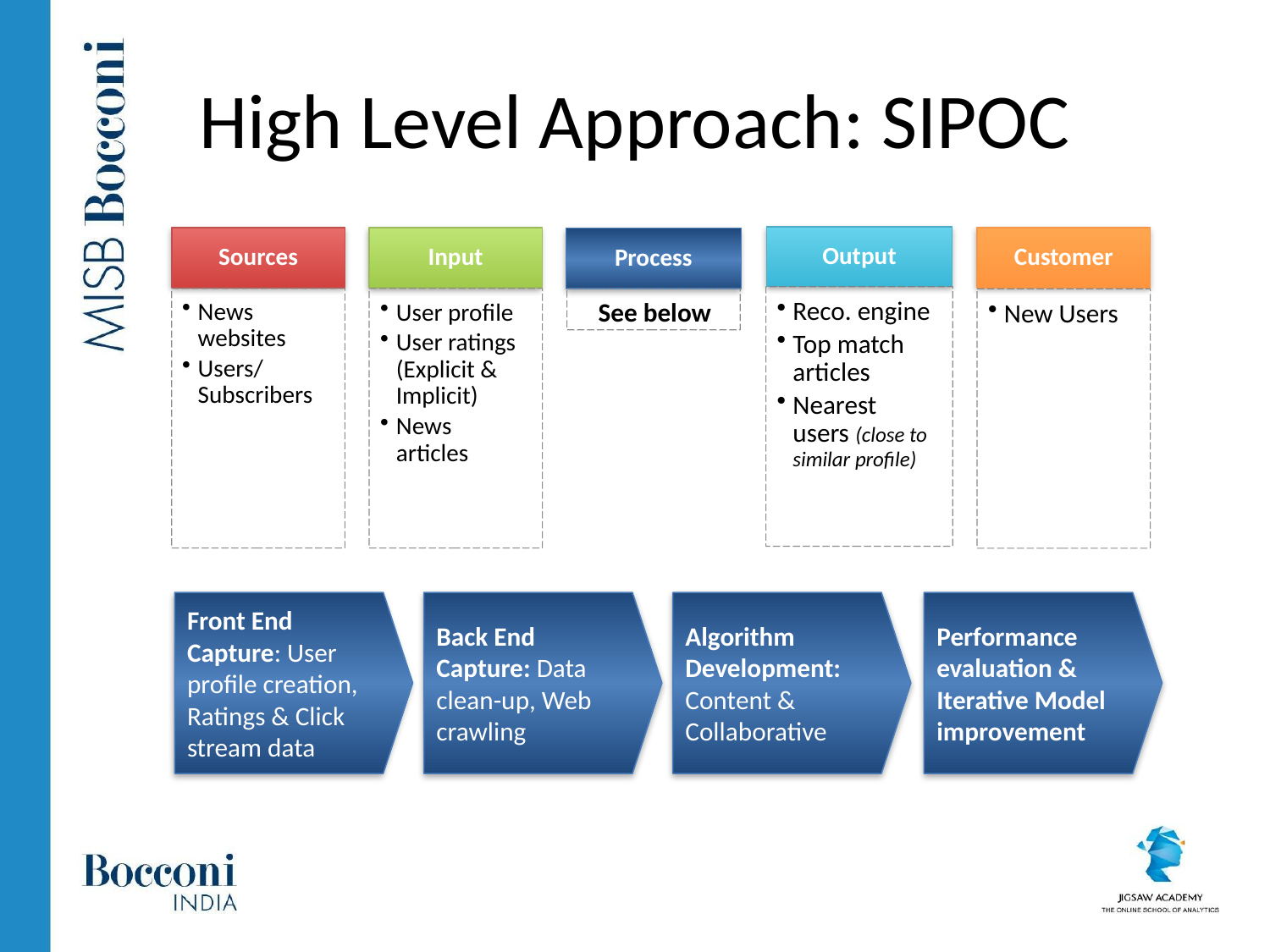

# High Level Approach: SIPOC
Sources
News websites
Users/ Subscribers
Input
User profile
User ratings (Explicit & Implicit)
News articles
Process
 See below
Output
Reco. engine
Top match articles
Nearest users (close to similar profile)
Customer
New Users
Front End Capture: User profile creation, Ratings & Click stream data
Back End Capture: Data clean-up, Web crawling
Algorithm Development: Content & Collaborative
Performance evaluation & Iterative Model improvement
8